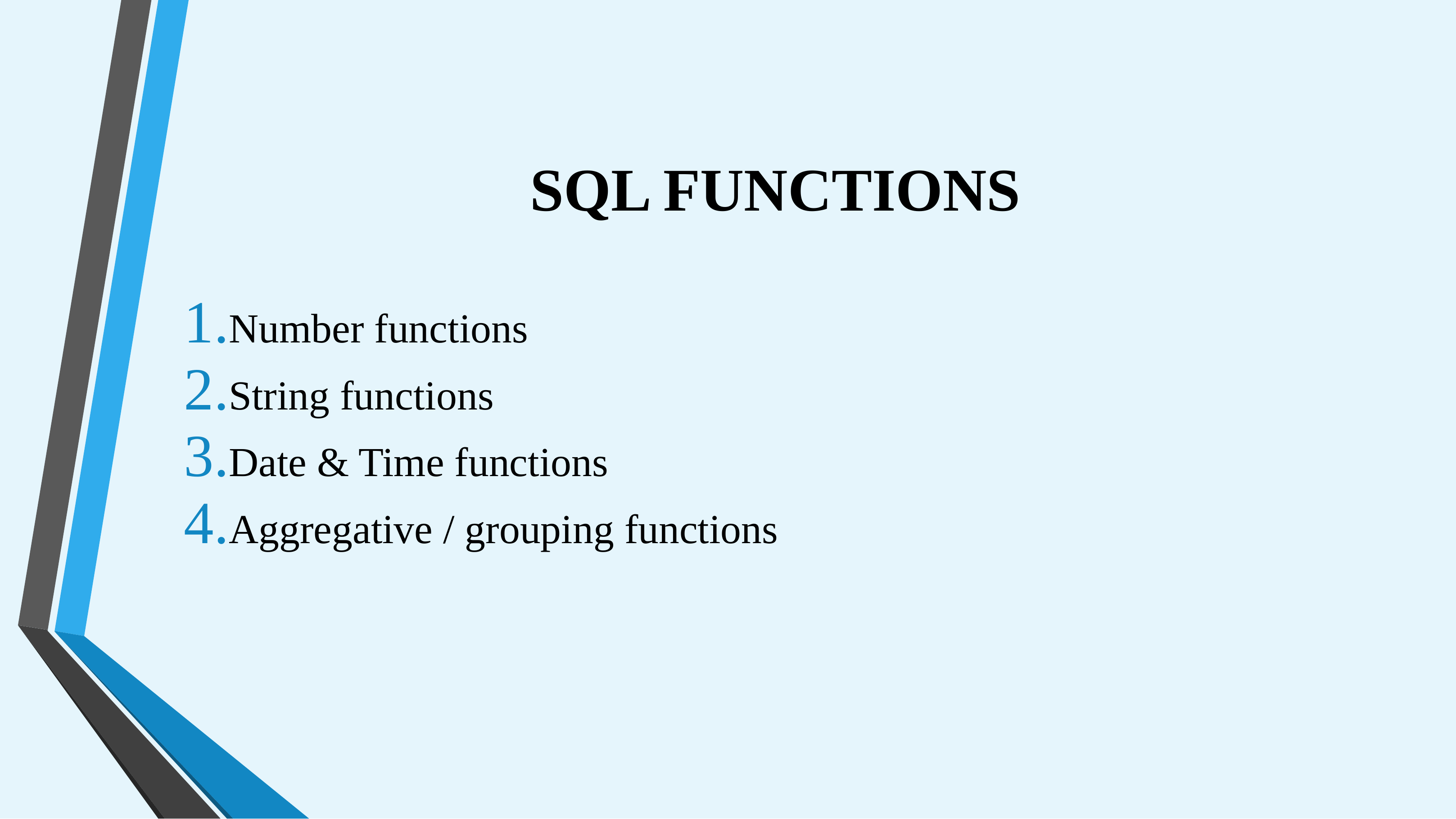

# SQL FUNCTIONS
Number functions
String functions
Date & Time functions
Aggregative / grouping functions